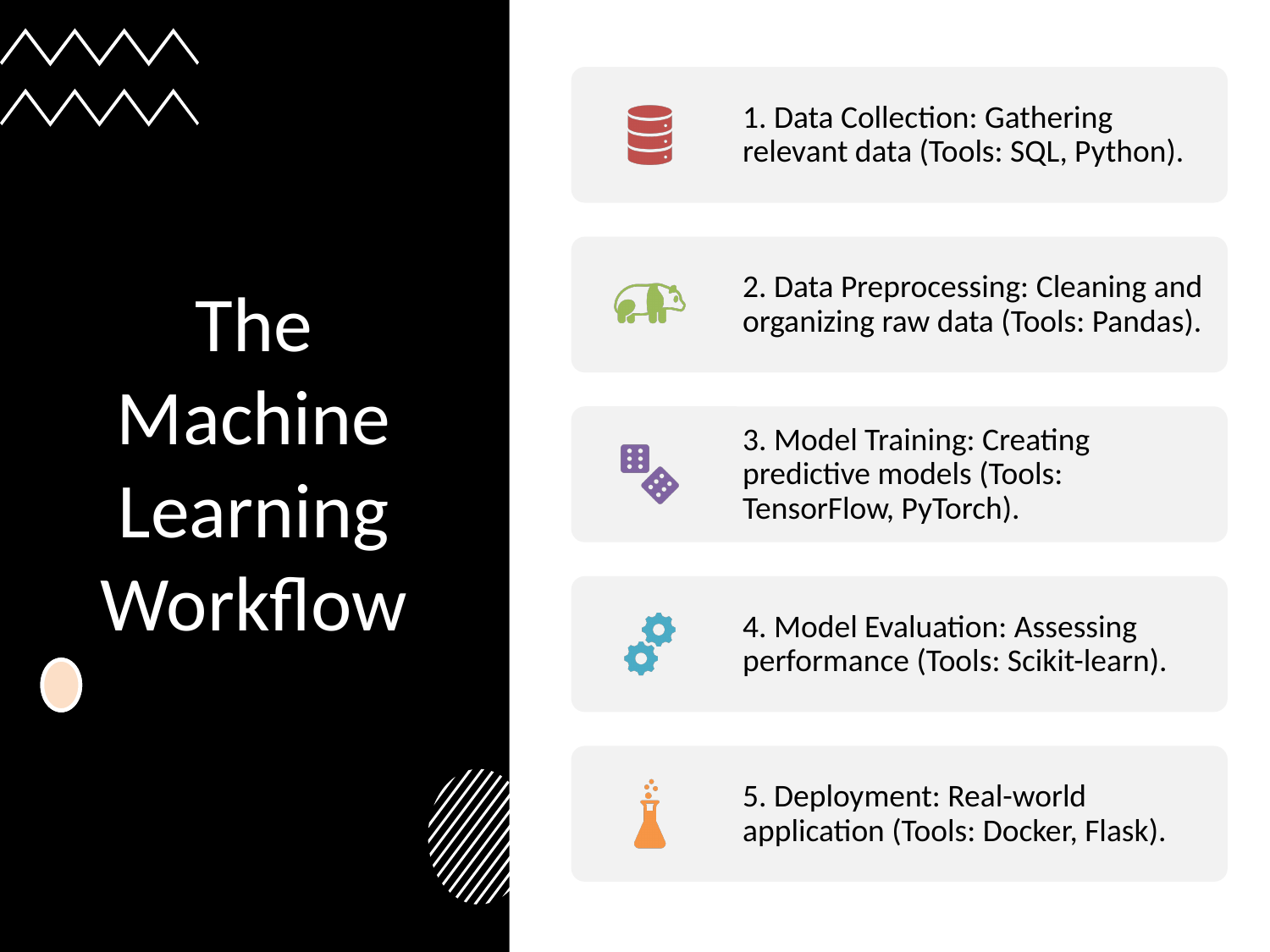

1. Data Collection: Gathering relevant data (Tools: SQL, Python).
2. Data Preprocessing: Cleaning and organizing raw data (Tools: Pandas).
3. Model Training: Creating predictive models (Tools: TensorFlow, PyTorch).
4. Model Evaluation: Assessing performance (Tools: Scikit-learn).
5. Deployment: Real-world application (Tools: Docker, Flask).
# The Machine Learning Workflow